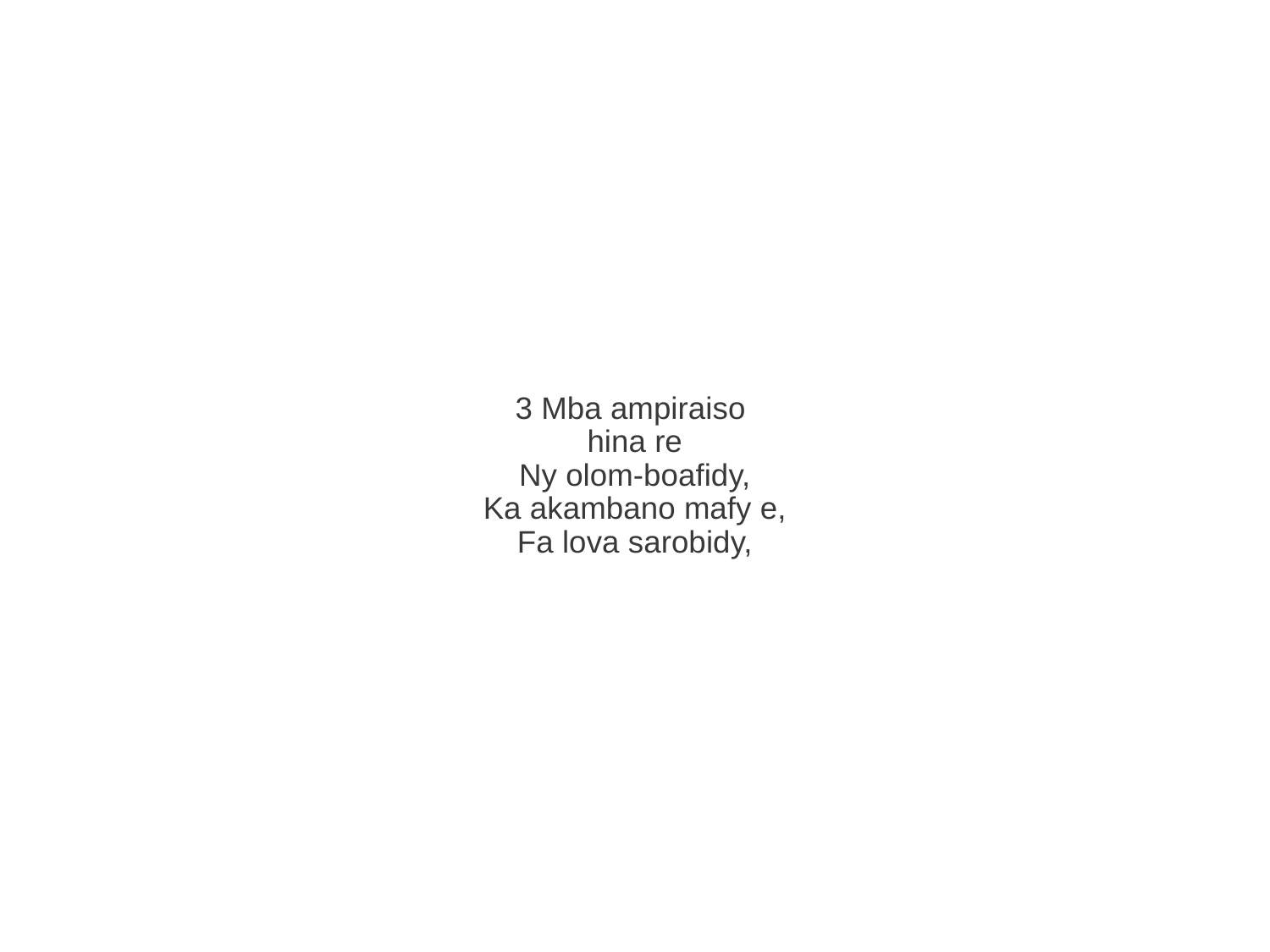

3 Mba ampiraiso
hina re
Ny olom-boafidy,
Ka akambano mafy e,
Fa lova sarobidy,